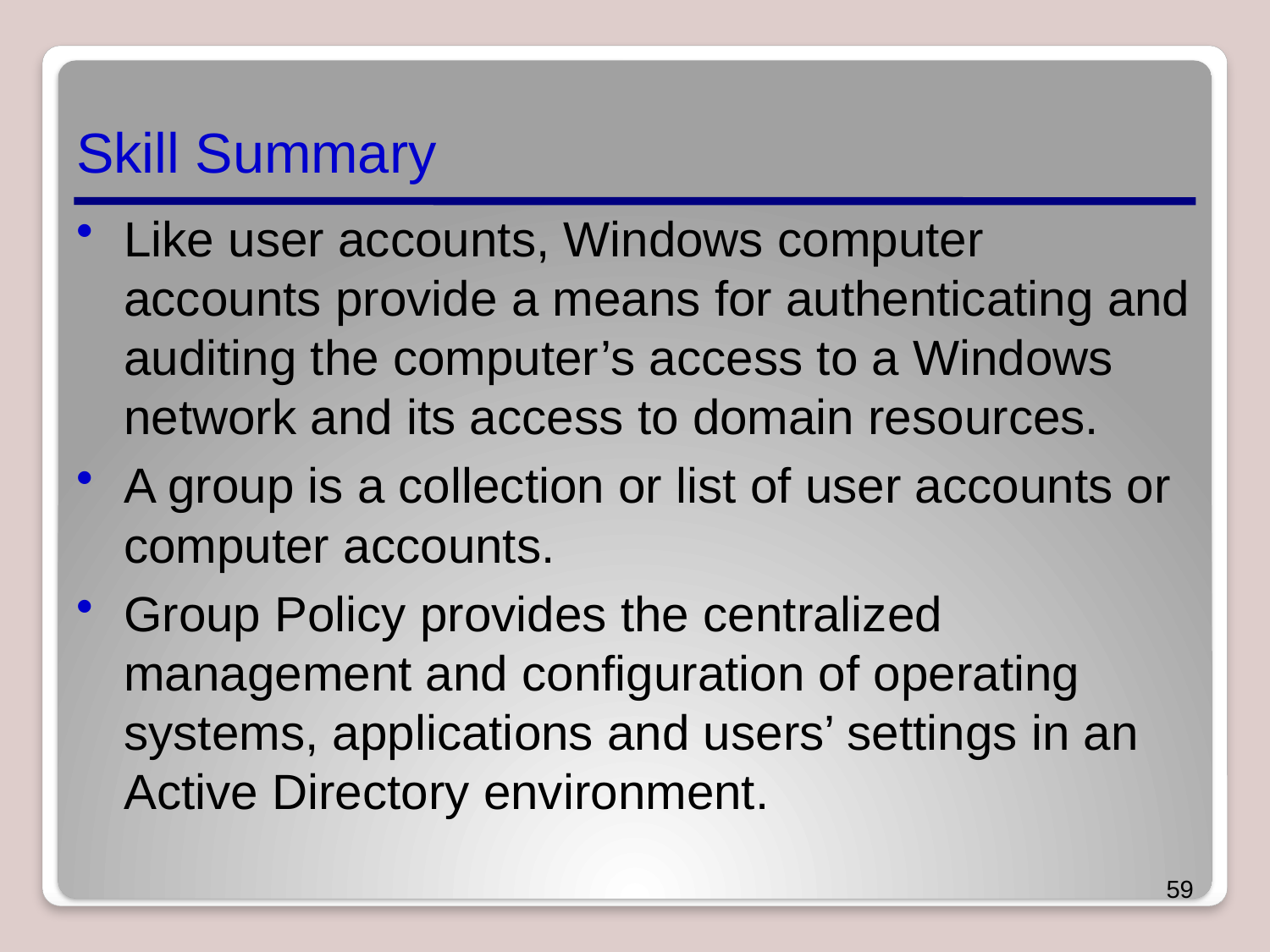

# Skill Summary
Like user accounts, Windows computer accounts provide a means for authenticating and auditing the computer’s access to a Windows network and its access to domain resources.
A group is a collection or list of user accounts or computer accounts.
Group Policy provides the centralized management and configuration of operating systems, applications and users’ settings in an Active Directory environment.

59